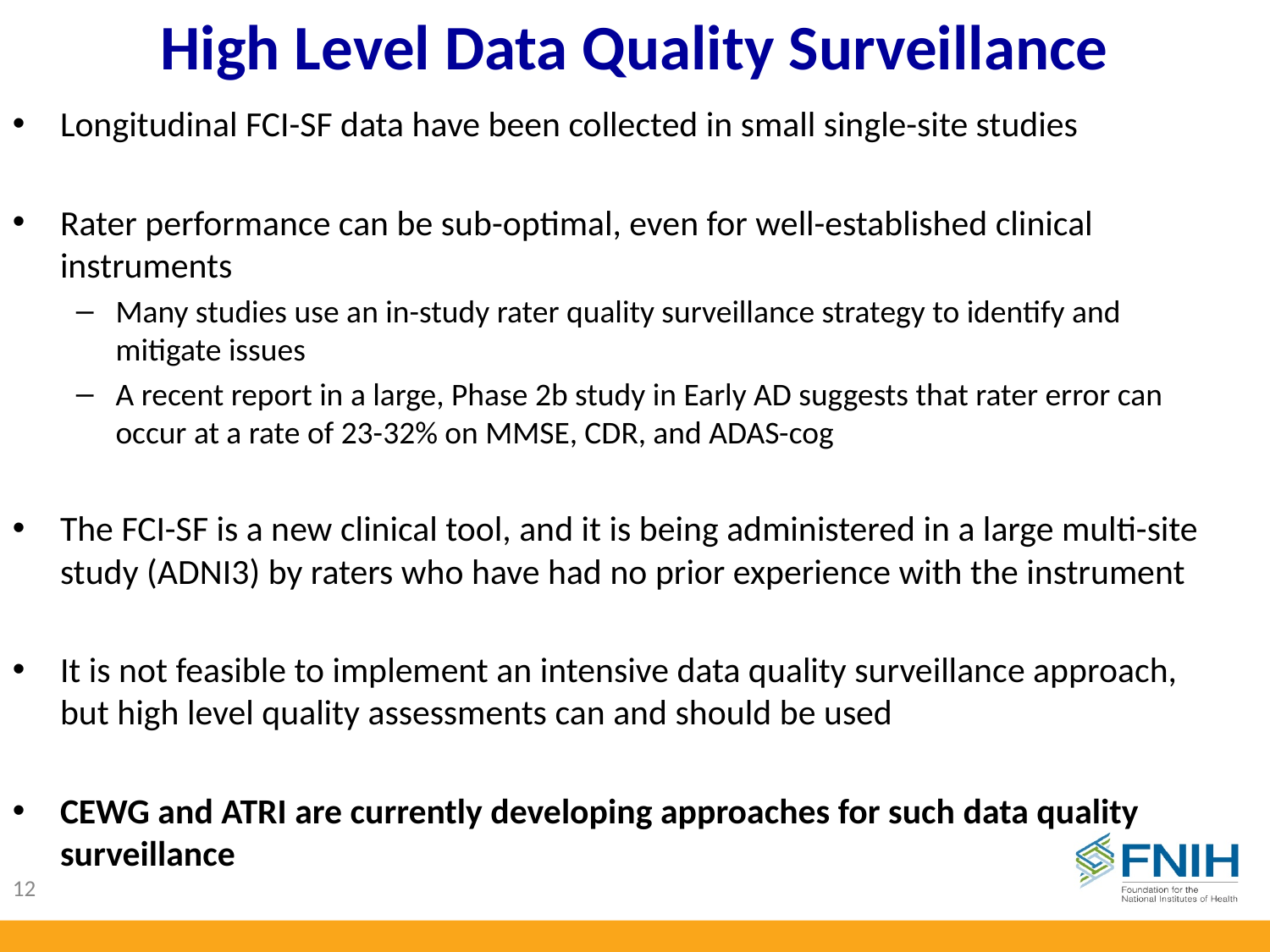

High Level Data Quality Surveillance
Longitudinal FCI-SF data have been collected in small single-site studies

Rater performance can be sub-optimal, even for well-established clinical instruments
Many studies use an in-study rater quality surveillance strategy to identify and mitigate issues
A recent report in a large, Phase 2b study in Early AD suggests that rater error can occur at a rate of 23-32% on MMSE, CDR, and ADAS-cog

The FCI-SF is a new clinical tool, and it is being administered in a large multi-site study (ADNI3) by raters who have had no prior experience with the instrument

It is not feasible to implement an intensive data quality surveillance approach, but high level quality assessments can and should be used

CEWG and ATRI are currently developing approaches for such data quality surveillance

12